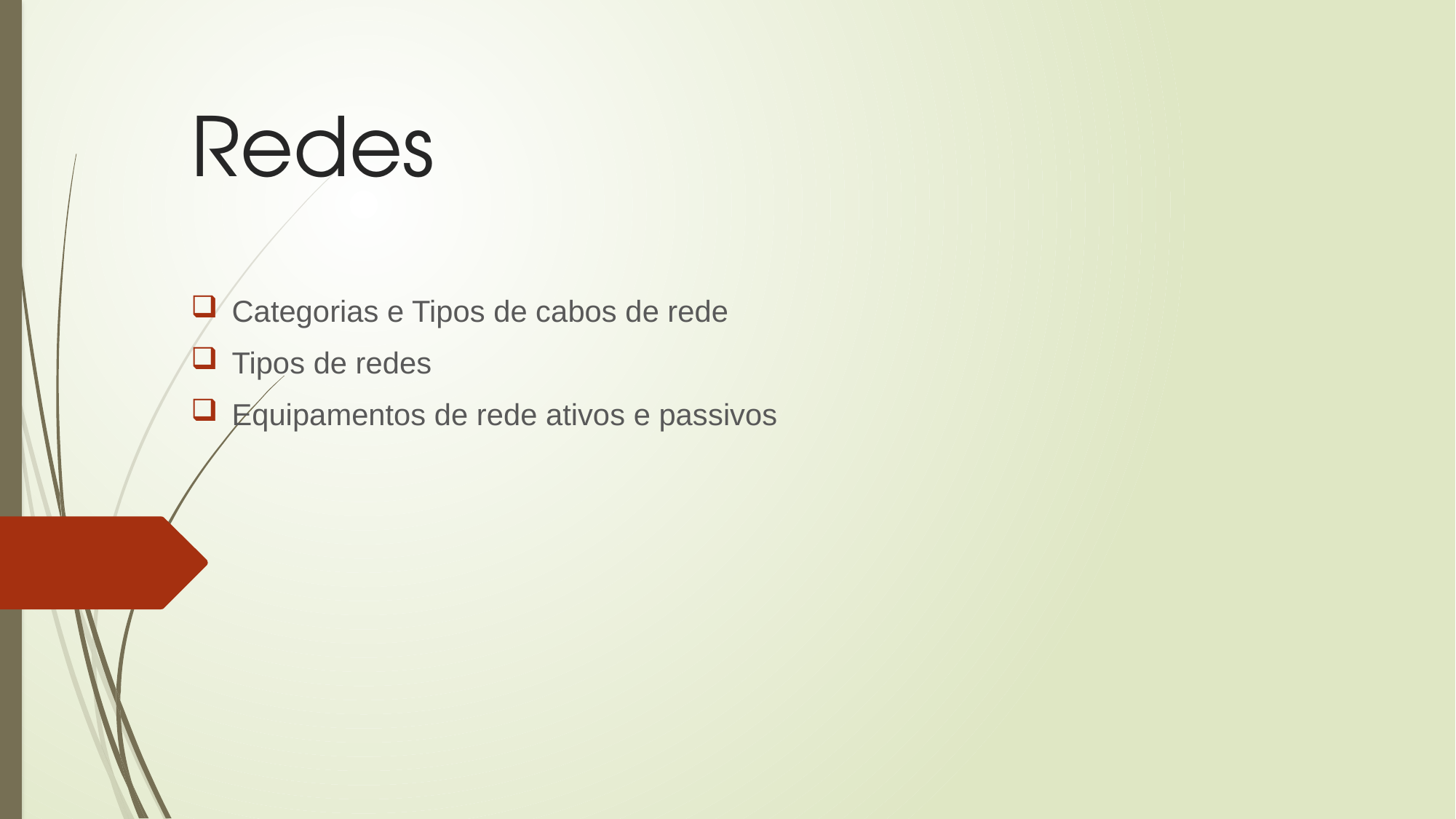

# Redes
Categorias e Tipos de cabos de rede
Tipos de redes
Equipamentos de rede ativos e passivos